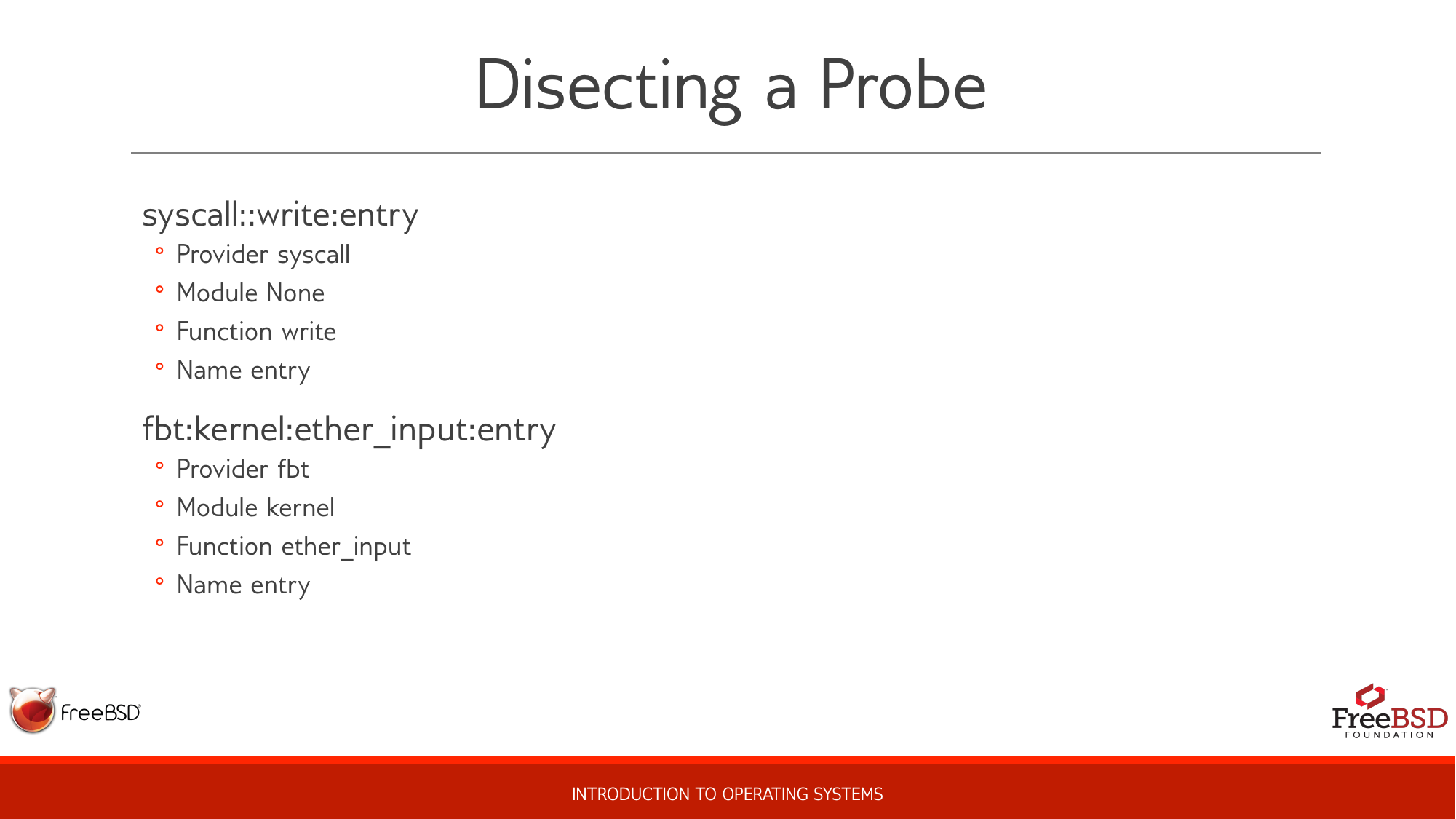

# Disecting a Probe
syscall::write:entry
Provider syscall
Module None
Function write
Name entry
fbt:kernel:ether_input:entry
Provider fbt
Module kernel
Function ether_input
Name entry

Introduction to Operating Systems